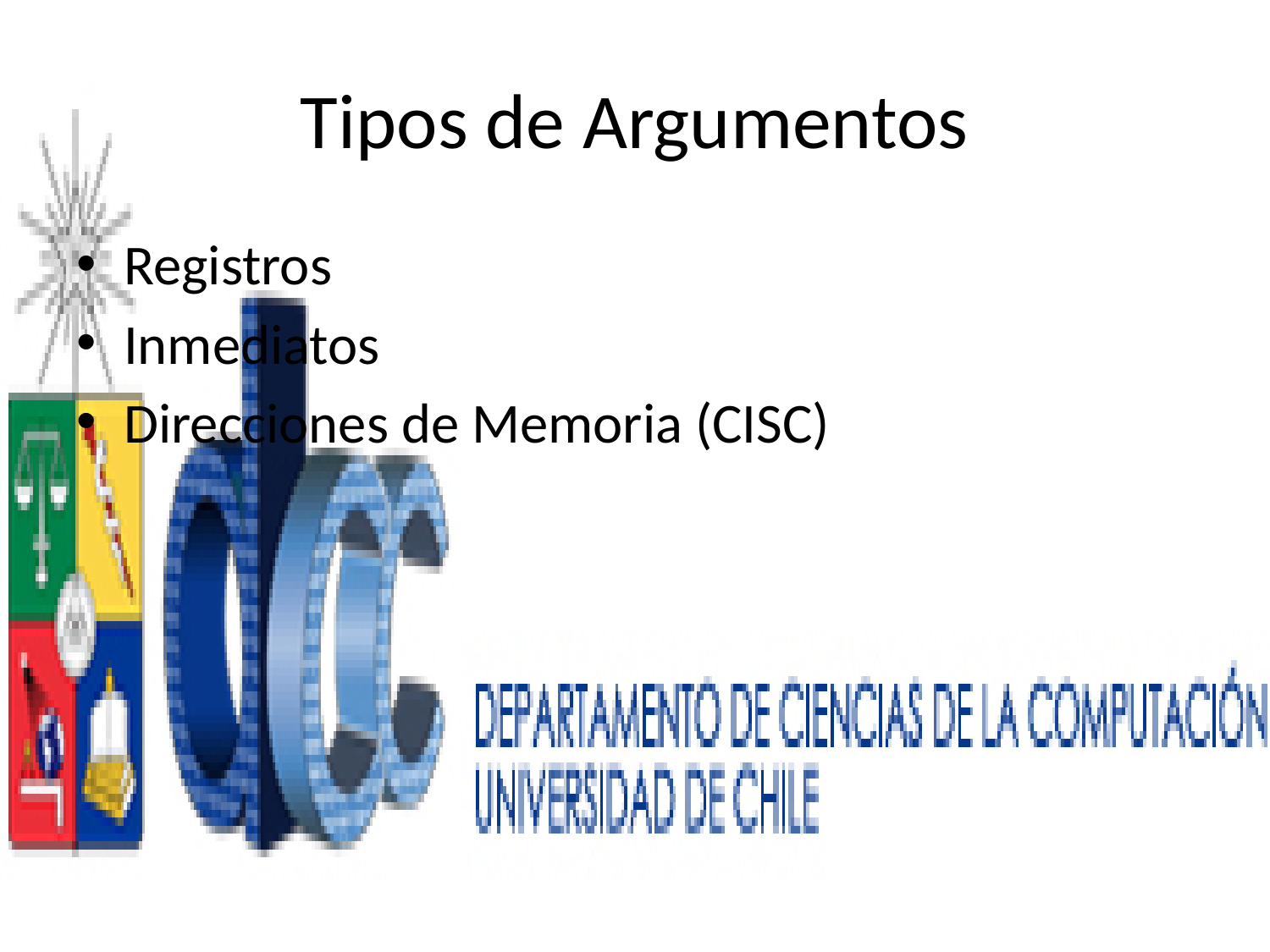

# Tipos de Argumentos
Registros
Inmediatos
Direcciones de Memoria (CISC)